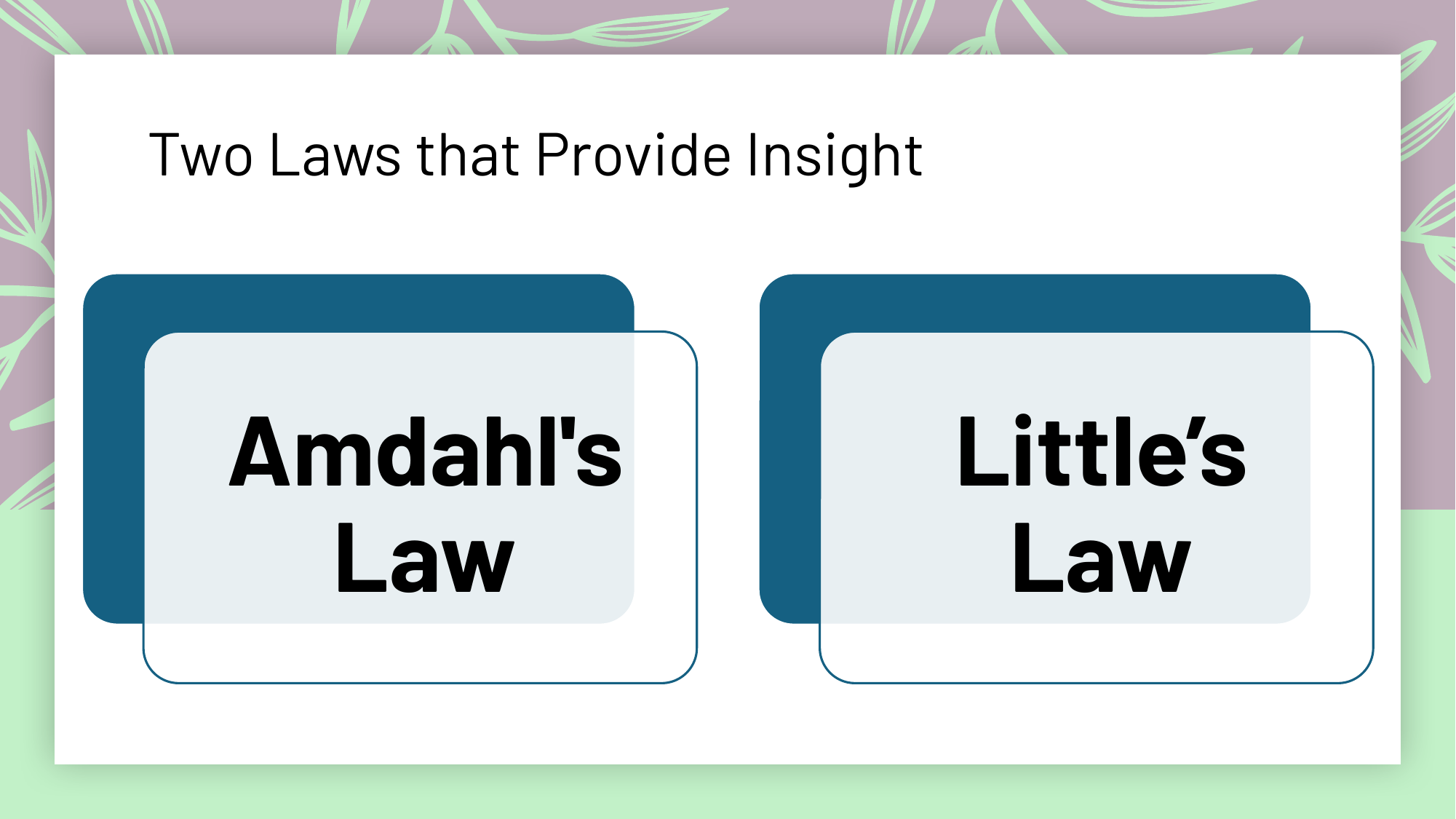

# Two Laws that Provide Insight
Amdahl's Law
Little’s Law